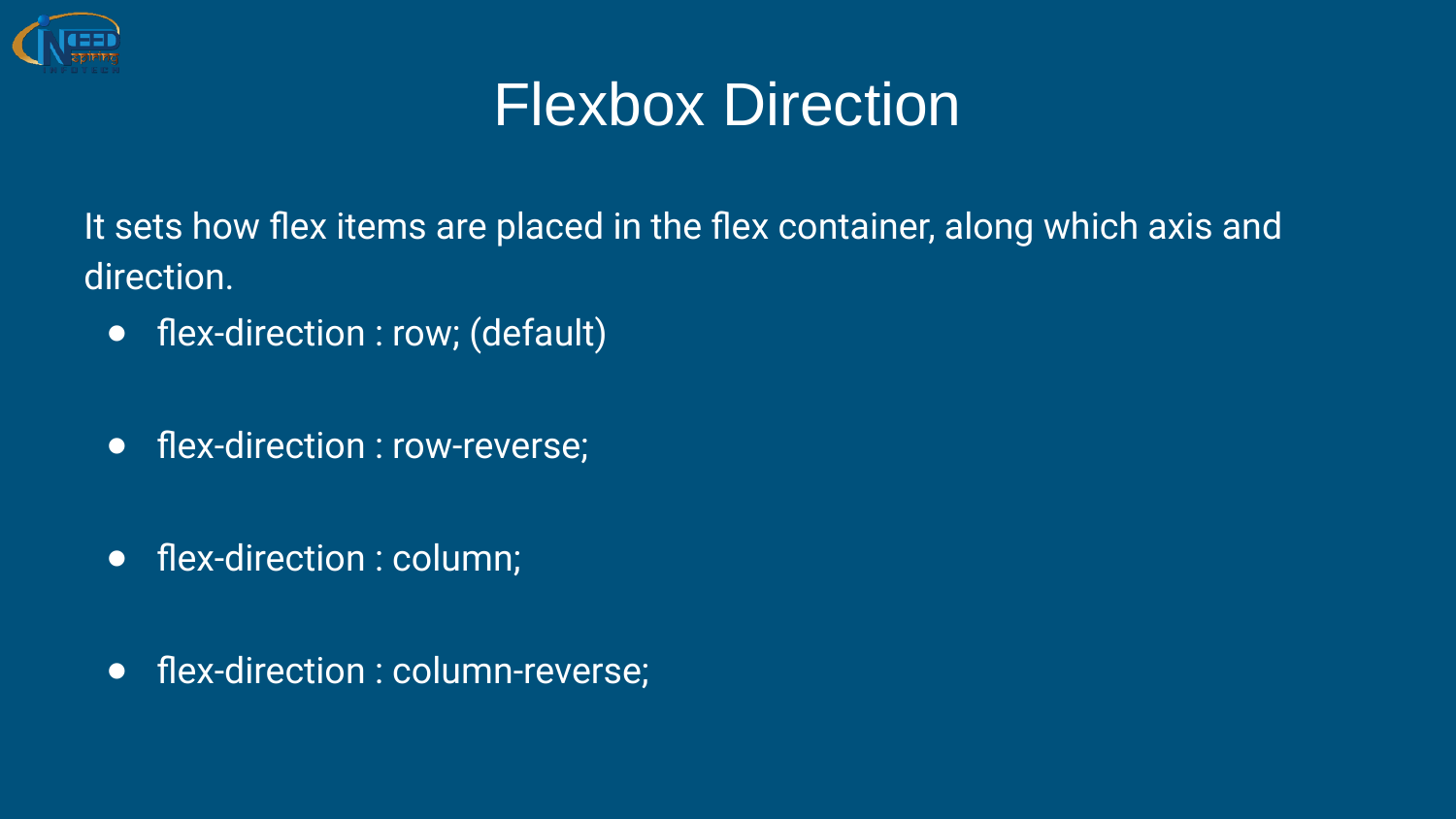

# Flexbox Direction
It sets how flex items are placed in the flex container, along which axis and direction.
flex-direction : row; (default)

flex-direction : row-reverse;

flex-direction : column;

flex-direction : column-reverse;